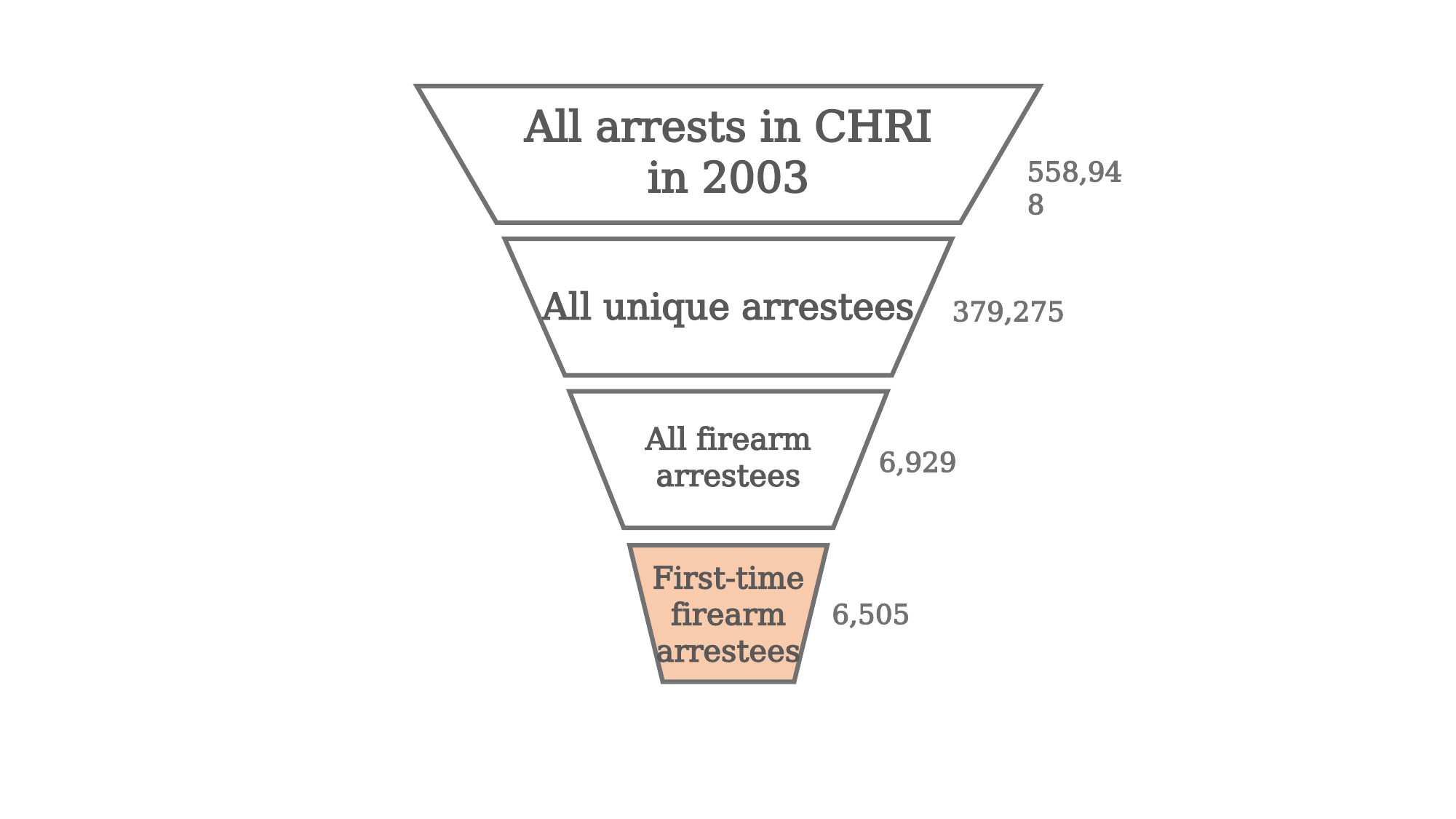

All arrests in CHRI
in 2003
All unique arrestees
All firearm
arrestees
First-time
firearm
arrestees
558,948

379,275

6,929

6,505